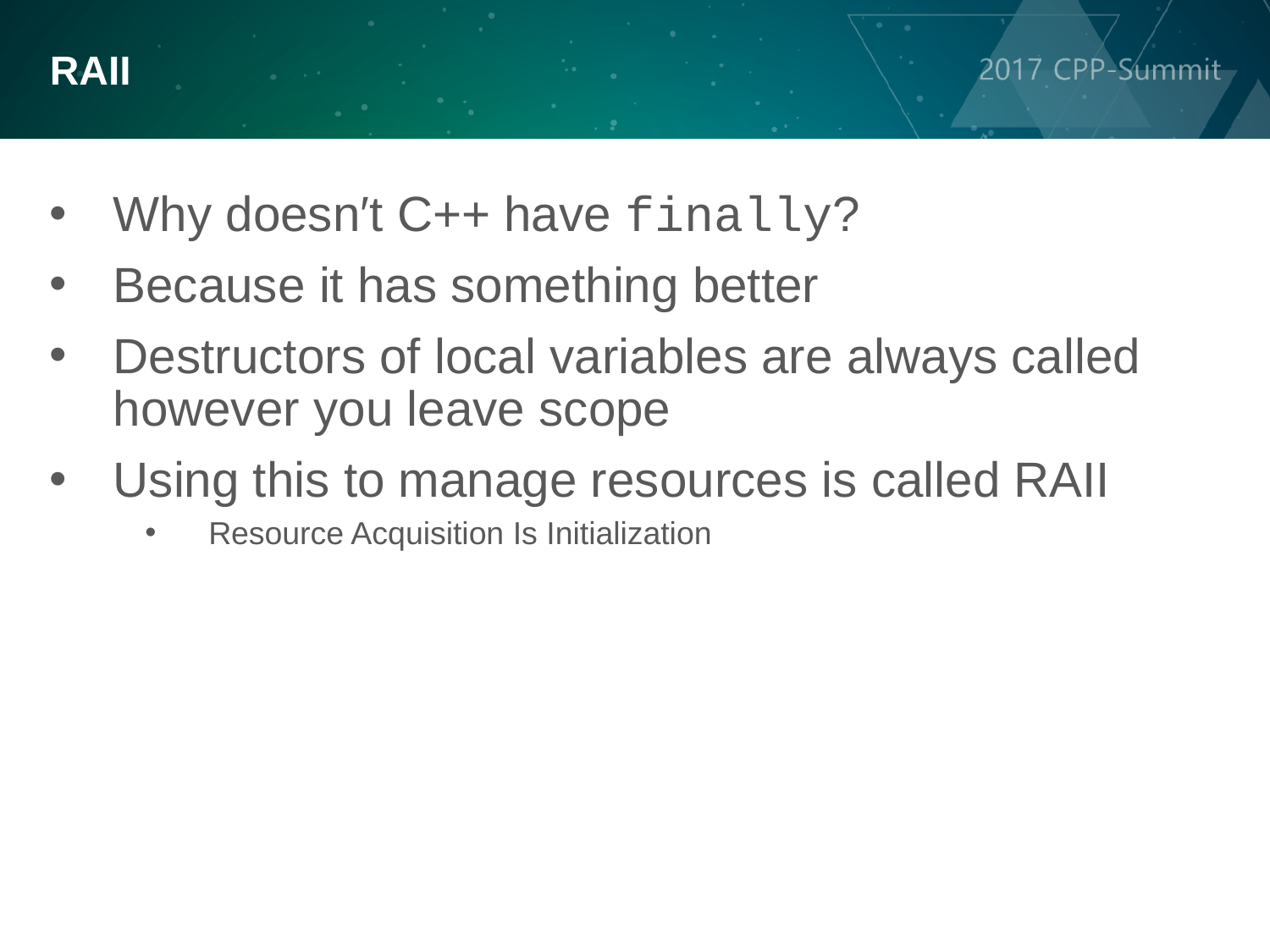

RAII
Why doesn′t C++ have finally?
Because it has something better
Destructors of local variables are always called however you leave scope
Using this to manage resources is called RAII
Resource Acquisition Is Initialization